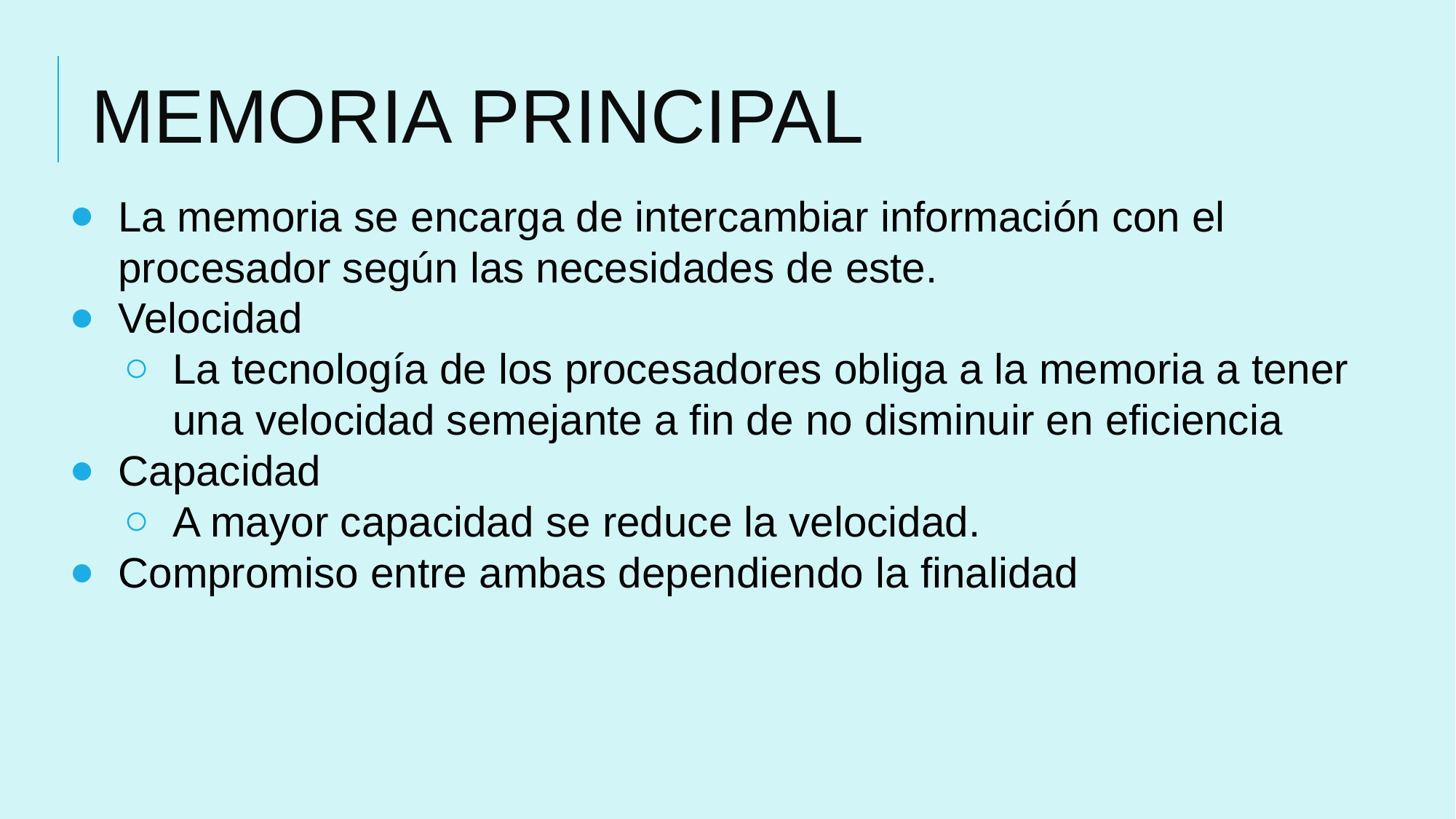

# MEMORIA PRINCIPAL
La memoria se encarga de intercambiar información con el procesador según las necesidades de este.
Velocidad
La tecnología de los procesadores obliga a la memoria a tener una velocidad semejante a fin de no disminuir en eficiencia
Capacidad
A mayor capacidad se reduce la velocidad.
Compromiso entre ambas dependiendo la finalidad